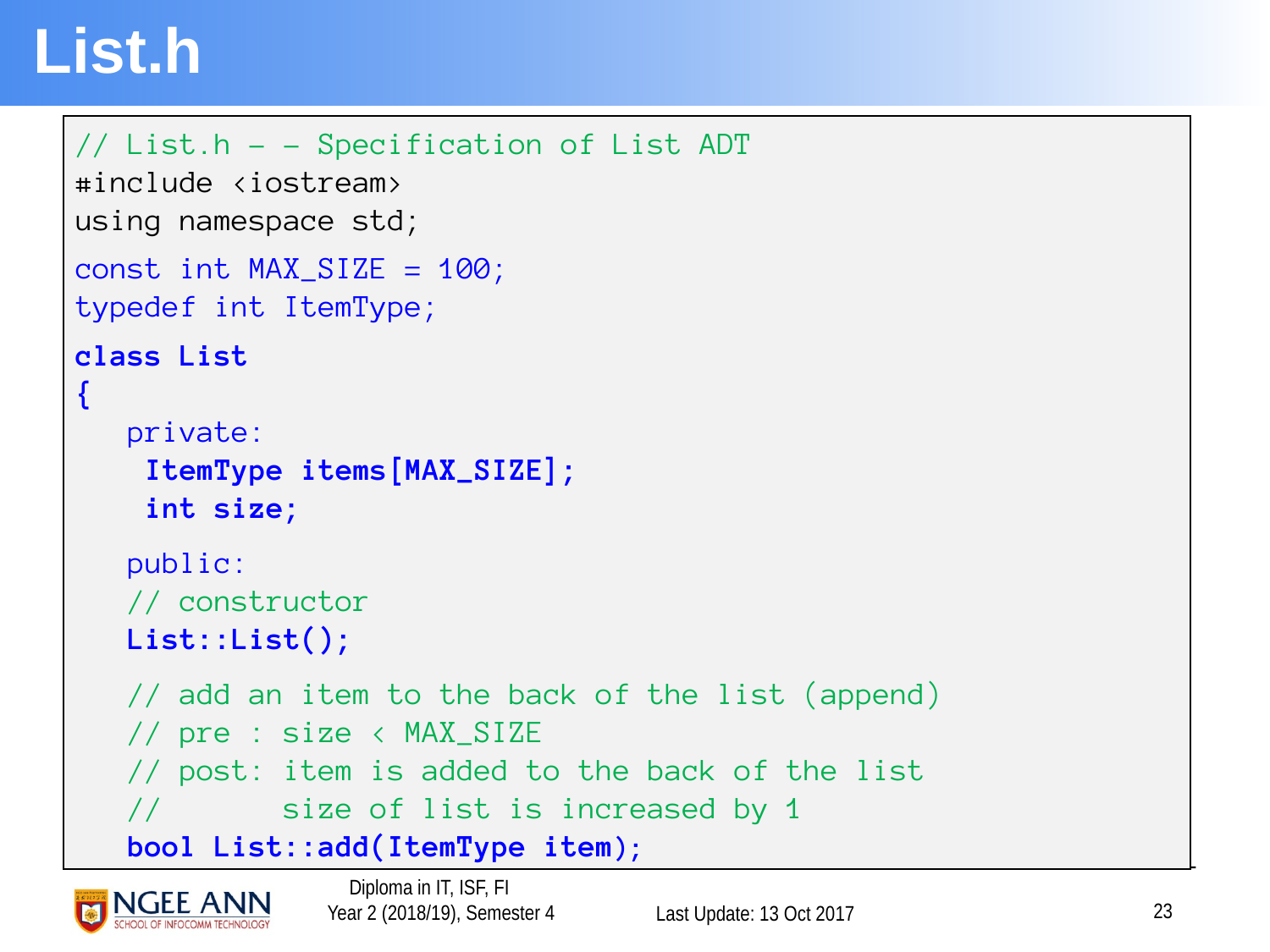

# List.h
// List.h - - Specification of List ADT
#include <iostream>
using namespace std;
const int MAX_SIZE = 100;
typedef int ItemType;
class List
{
   private:
    ItemType items[MAX_SIZE];
    int size;

   public:
   // constructor
   List::List();

   // add an item to the back of the list (append)
   // pre : size < MAX_SIZE
   // post: item is added to the back of the list
   //       size of list is increased by 1
   bool List::add(ItemType item);